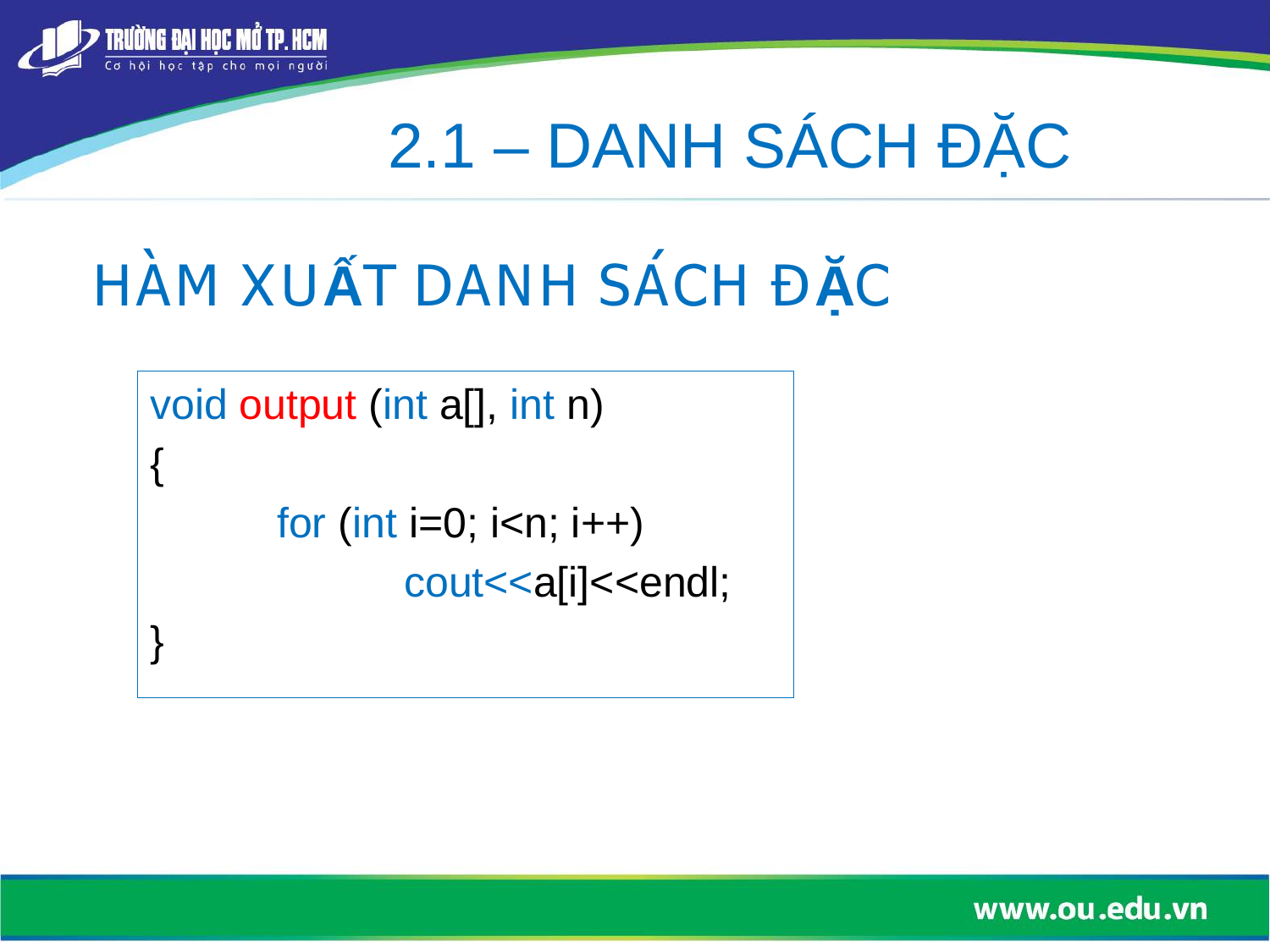

2.1 – DANH SÁCH ĐẶC
HÀM XUẤT DANH SÁCH ĐẶC
void output (int a[], int n)
{
for (int i=0; i<n; i++)
cout<<a[i]<<endl;
}